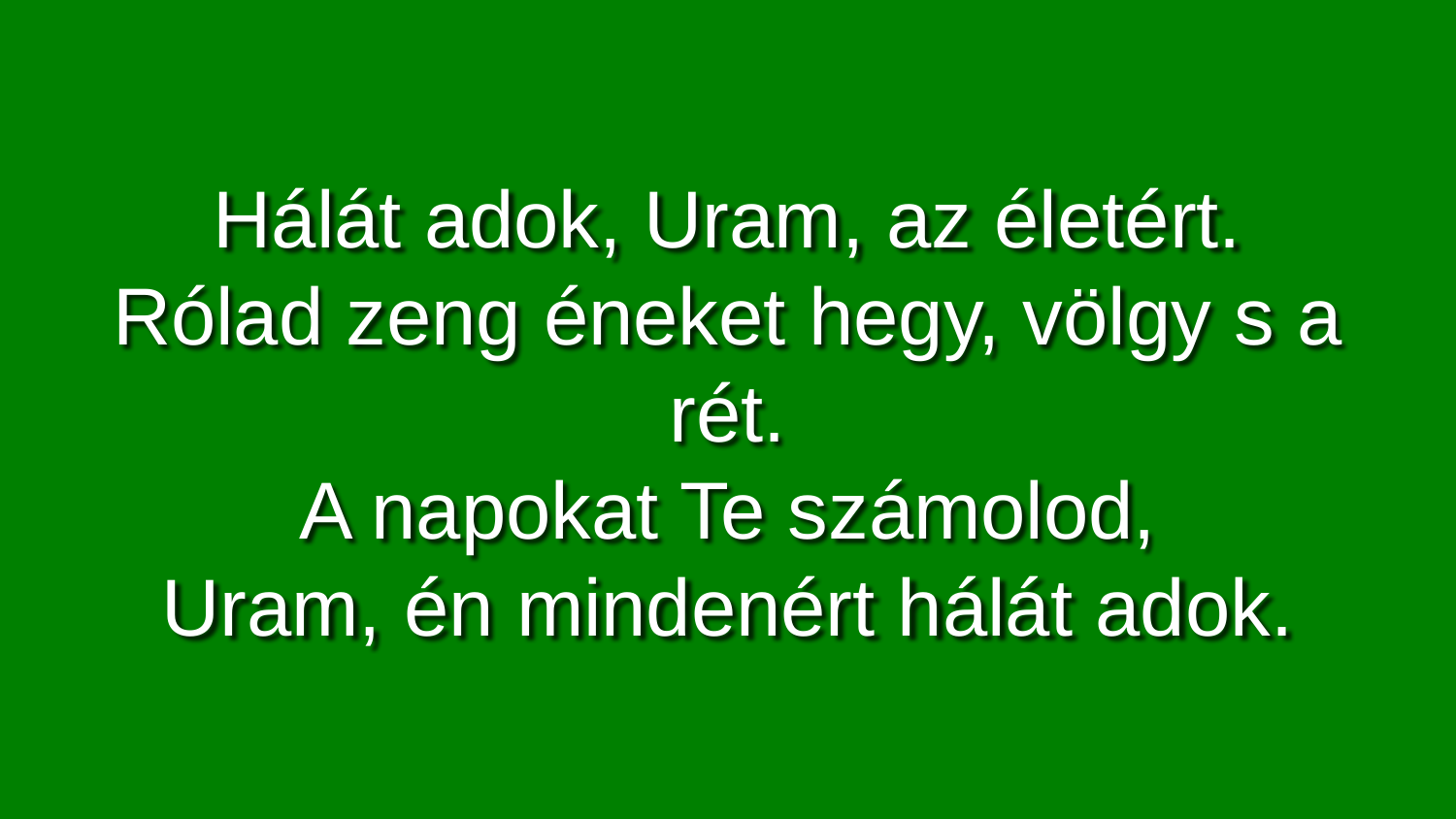

Hálát adok, Uram, az életért.
Rólad zeng éneket hegy, völgy s a rét.
A napokat Te számolod,
Uram, én mindenért hálát adok.